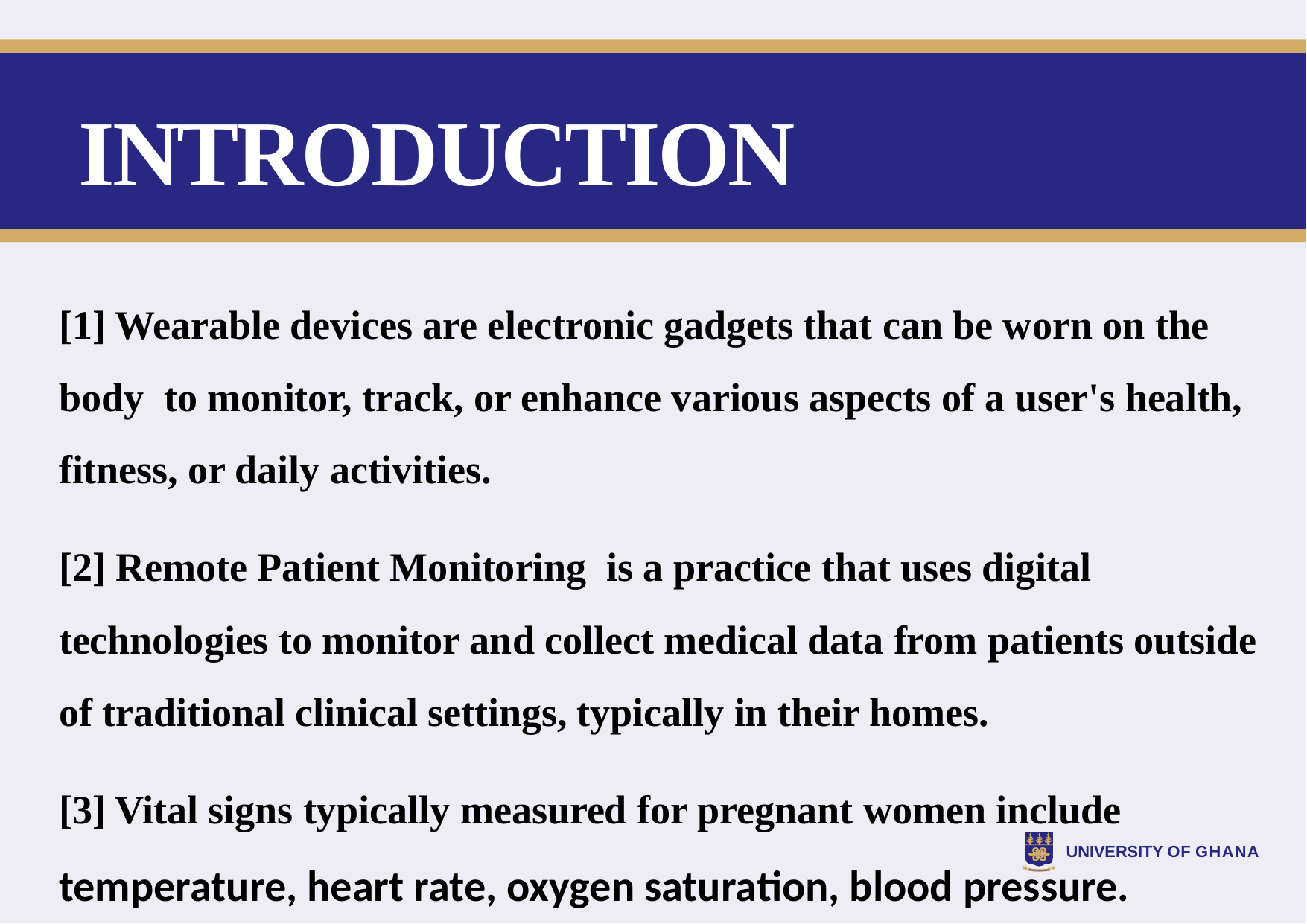

# INTRODUCTION
[1] Wearable devices are electronic gadgets that can be worn on the body  to monitor, track, or enhance various aspects of a user's health, fitness, or daily activities.
[2] Remote Patient Monitoring  is a practice that uses digital technologies to monitor and collect medical data from patients outside of traditional clinical settings, typically in their homes.
[3] Vital signs typically measured for pregnant women include temperature, heart rate, oxygen saturation, blood pressure.

UNIVERSITY OF GHANA